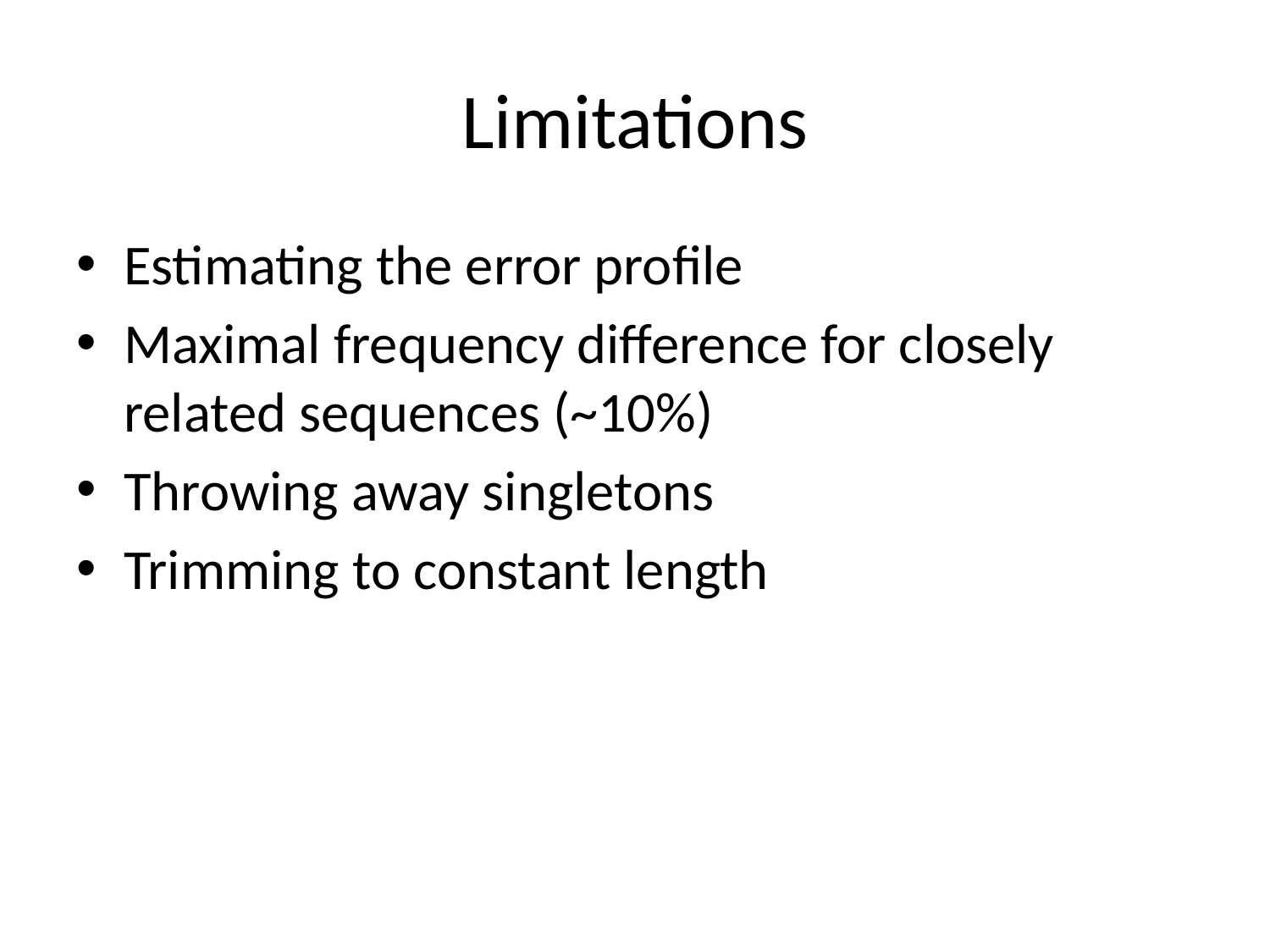

# Limitations
Estimating the error profile
Maximal frequency difference for closely related sequences (~10%)
Throwing away singletons
Trimming to constant length